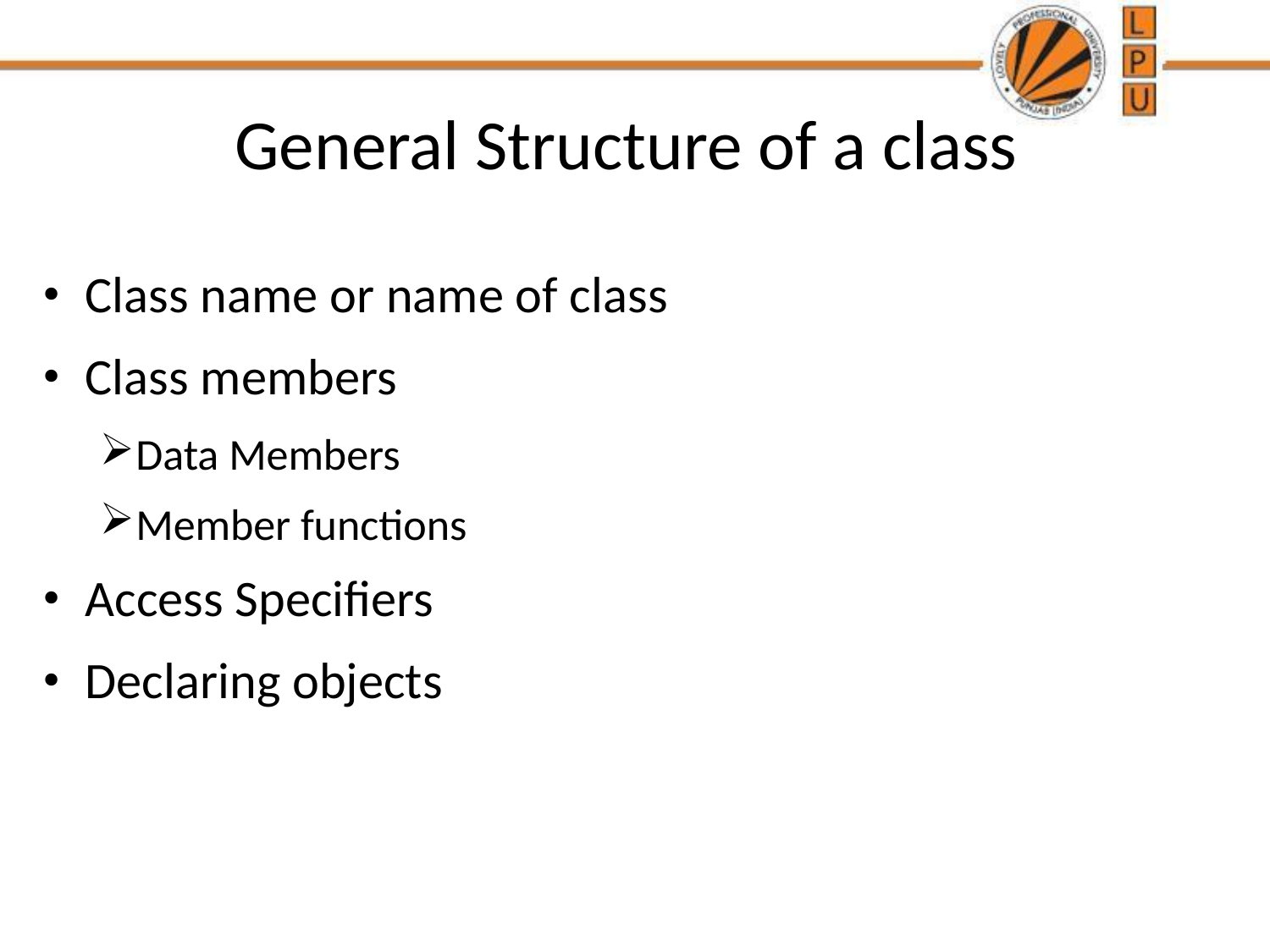

# General Structure of a class
Class name or name of class
Class members
Data Members
Member functions
Access Specifiers
Declaring objects